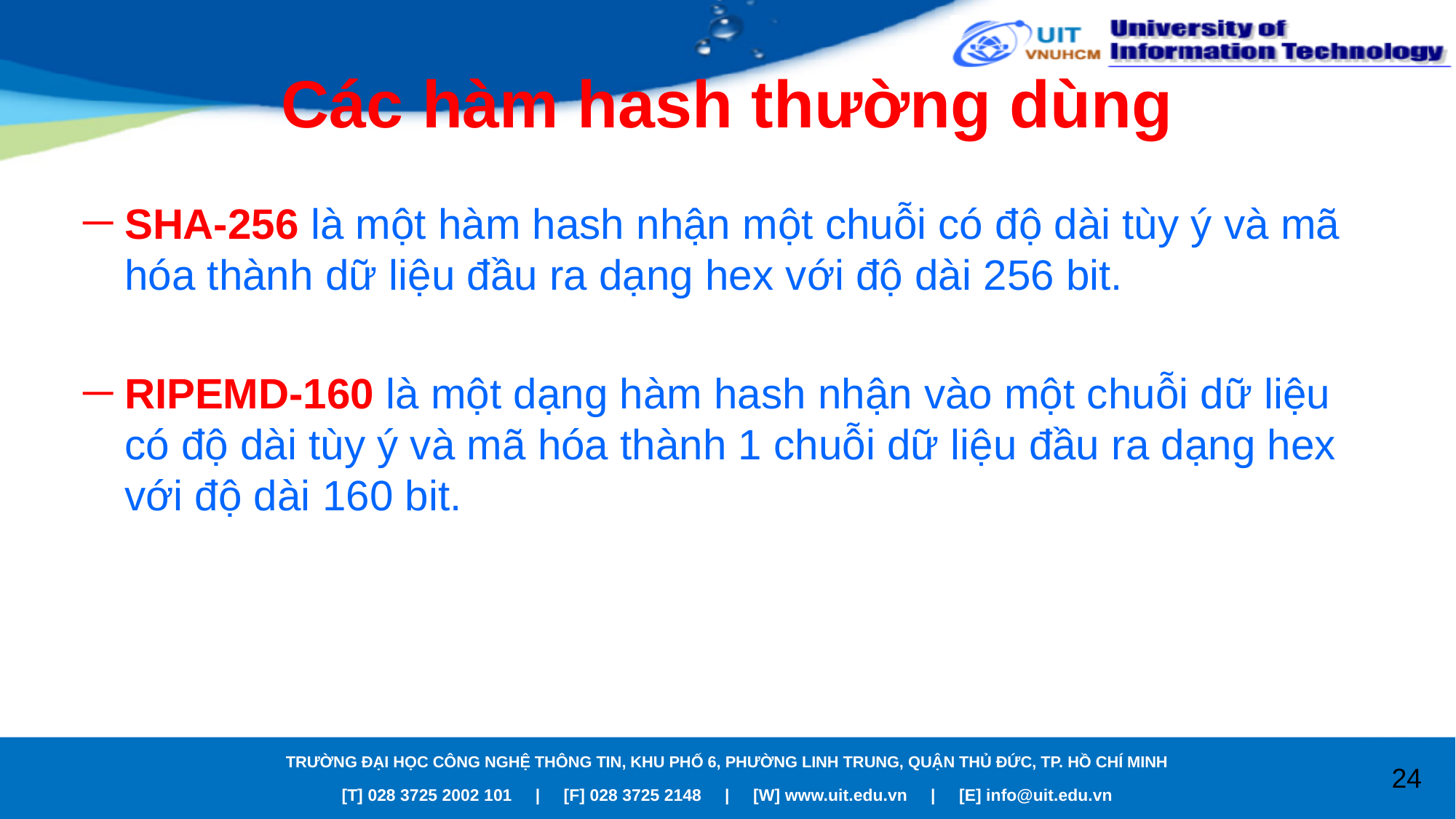

# Các hàm hash thường dùng
SHA-256 là một hàm hash nhận một chuỗi có độ dài tùy ý và mã hóa thành dữ liệu đầu ra dạng hex với độ dài 256 bit.

RIPEMD-160 là một dạng hàm hash nhận vào một chuỗi dữ liệu có độ dài tùy ý và mã hóa thành 1 chuỗi dữ liệu đầu ra dạng hex với độ dài 160 bit.